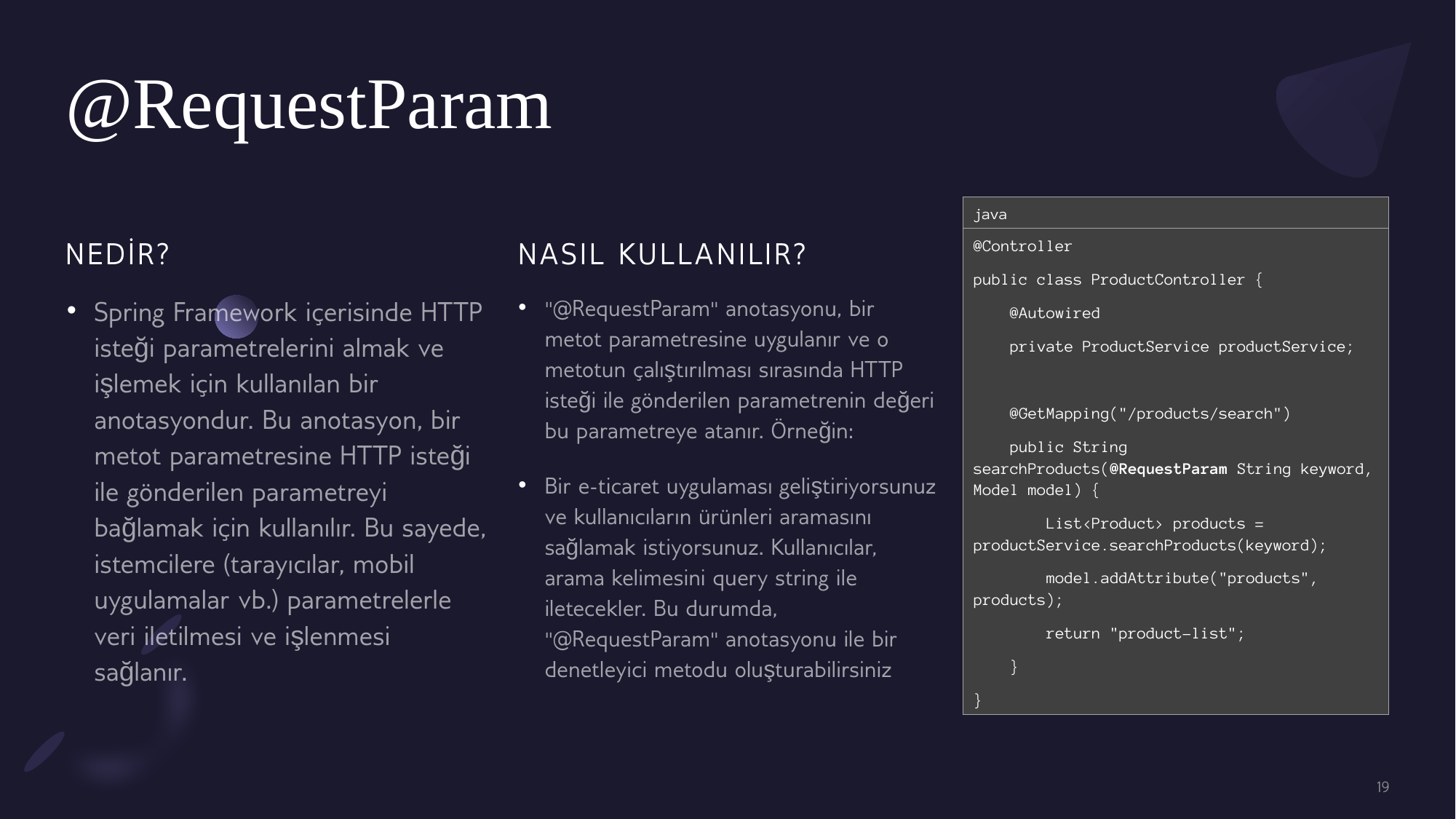

# @RequestParam
java
Nedir?
NASIL kullanılır?
@Controller
public class ProductController {
    @Autowired
    private ProductService productService;

    @GetMapping("/products/search")
    public String searchProducts(@RequestParam String keyword, Model model) {
        List<Product> products = productService.searchProducts(keyword);
        model.addAttribute("products", products);
        return "product-list";
    }
}
"@RequestParam" anotasyonu, bir metot parametresine uygulanır ve o metotun çalıştırılması sırasında HTTP isteği ile gönderilen parametrenin değeri bu parametreye atanır. Örneğin:
Bir e-ticaret uygulaması geliştiriyorsunuz ve kullanıcıların ürünleri aramasını sağlamak istiyorsunuz. Kullanıcılar, arama kelimesini query string ile iletecekler. Bu durumda, "@RequestParam" anotasyonu ile bir denetleyici metodu oluşturabilirsiniz
Spring Framework içerisinde HTTP isteği parametrelerini almak ve işlemek için kullanılan bir anotasyondur. Bu anotasyon, bir metot parametresine HTTP isteği ile gönderilen parametreyi bağlamak için kullanılır. Bu sayede, istemcilere (tarayıcılar, mobil uygulamalar vb.) parametrelerle veri iletilmesi ve işlenmesi sağlanır.
19